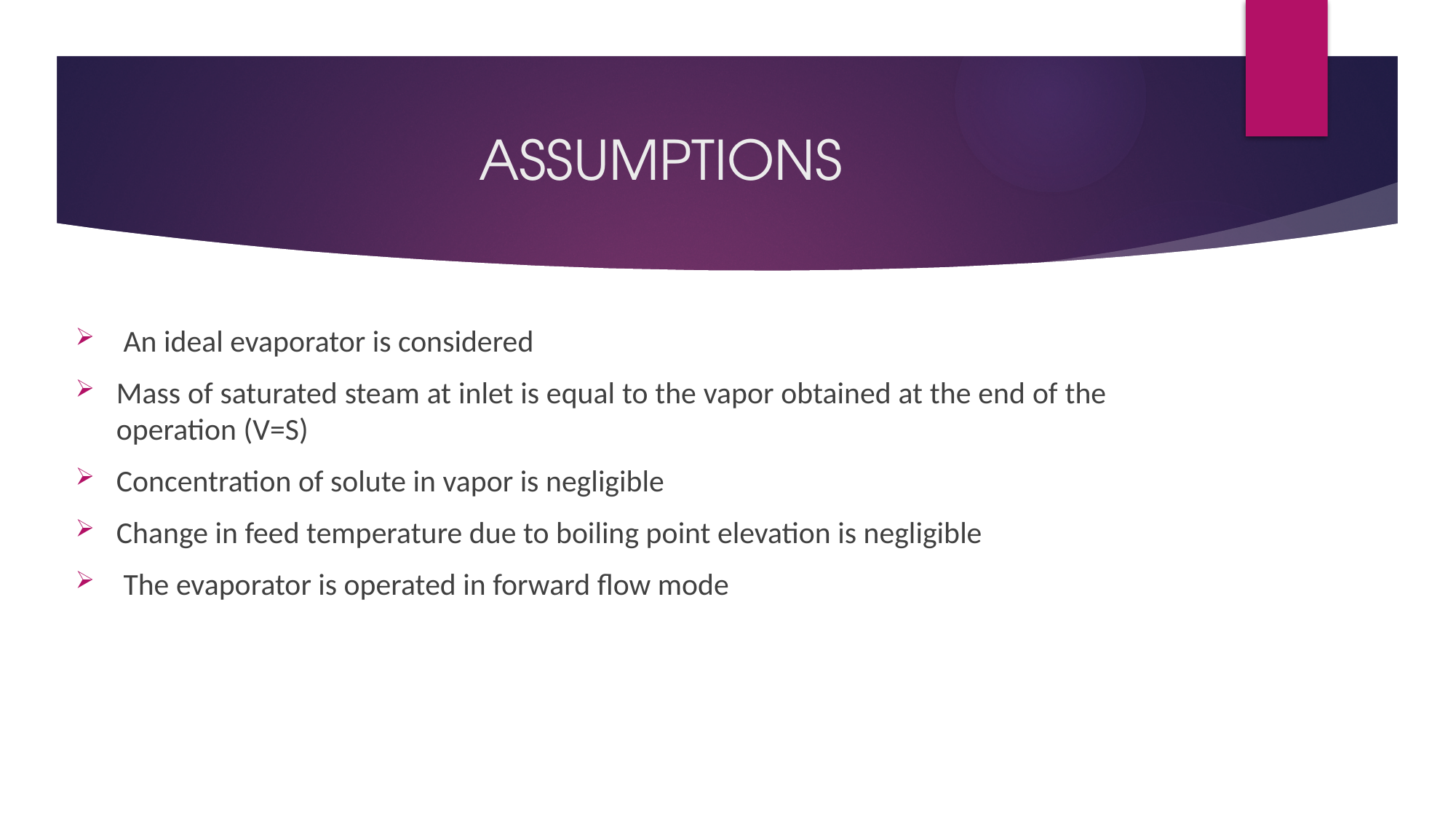

# ASSUMPTIONS
 An ideal evaporator is considered
Mass of saturated steam at inlet is equal to the vapor obtained at the end of the operation (V=S)
Concentration of solute in vapor is negligible
Change in feed temperature due to boiling point elevation is negligible
 The evaporator is operated in forward flow mode